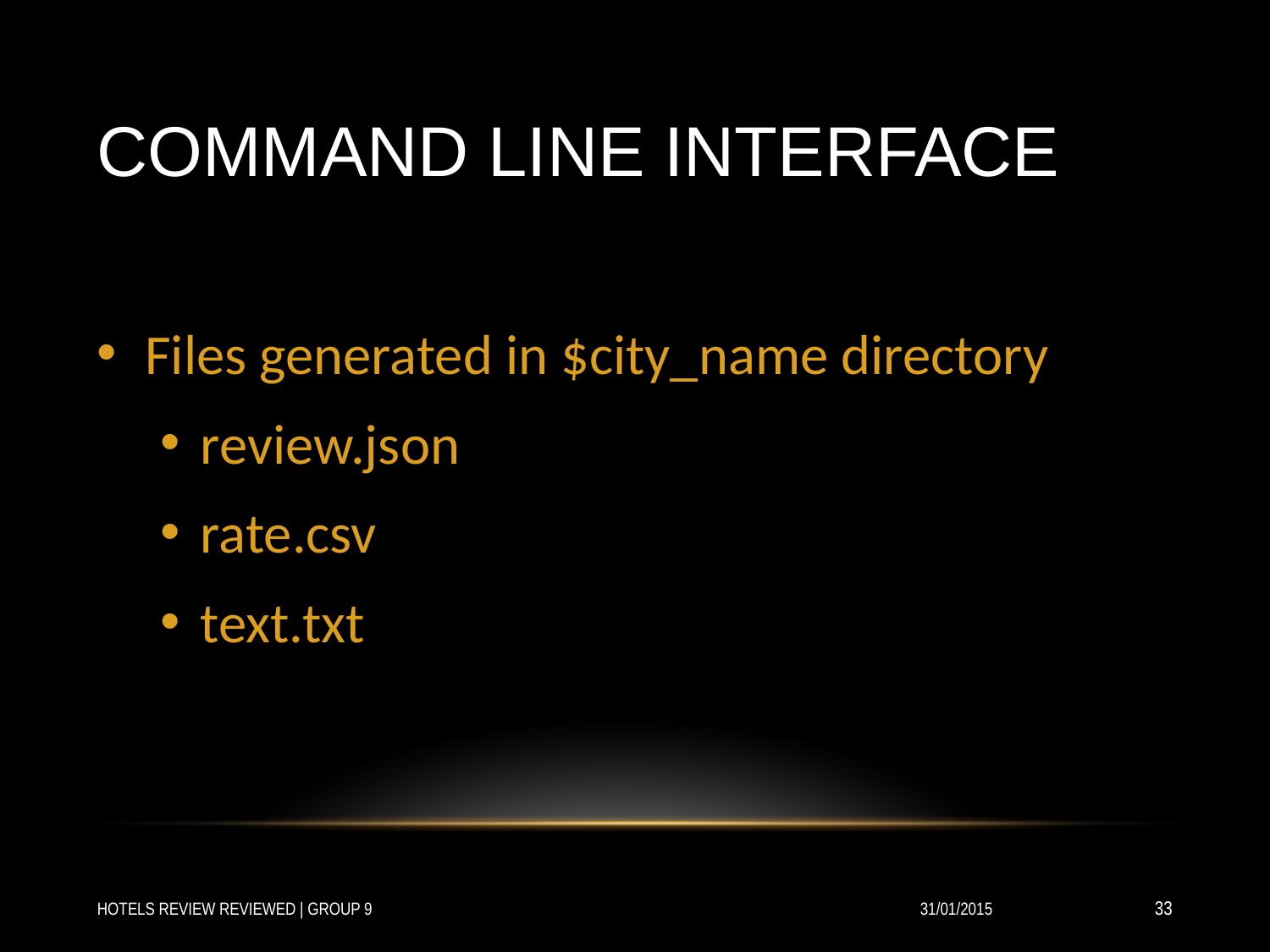

# COMMAND LINE INTERFACE

Files generated in $city_name directory
review.json
rate.csv
text.txt
HOTELS REVIEW REVIEWED | GROUP 9
31/01/2015
33